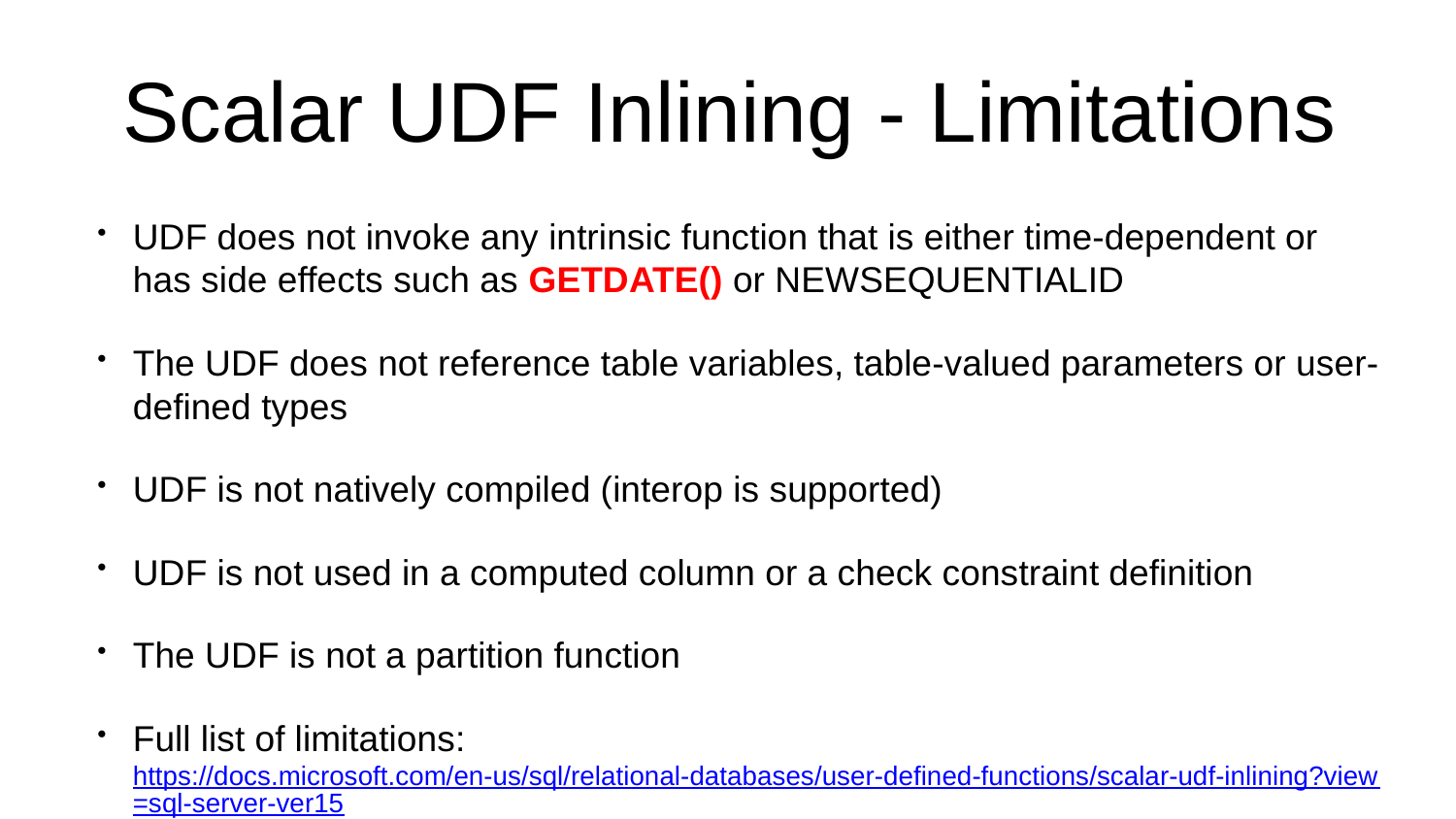

# Scalar UDF Inlining - Limitations
UDF does not invoke any intrinsic function that is either time-dependent or has side effects such as GETDATE() or NEWSEQUENTIALID
The UDF does not reference table variables, table-valued parameters or user-defined types
UDF is not natively compiled (interop is supported)
UDF is not used in a computed column or a check constraint definition
The UDF is not a partition function
Full list of limitations: https://docs.microsoft.com/en-us/sql/relational-databases/user-defined-functions/scalar-udf-inlining?view=sql-server-ver15